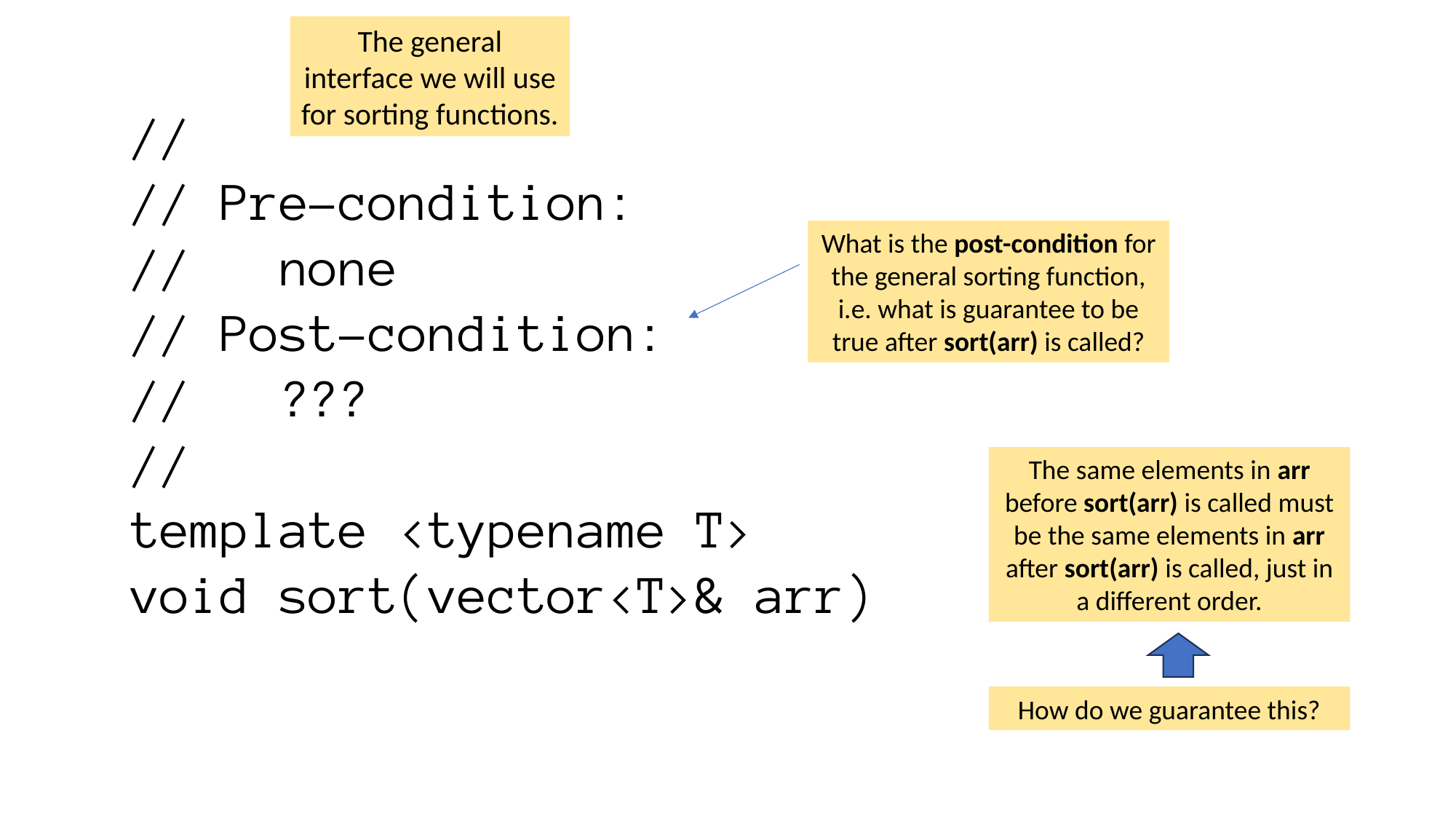

The general interface we will use for sorting functions.
//
// Pre-condition:
//   none
// Post-condition:
//   ???
//
template <typename T>
void sort(vector<T>& arr)
What is the post-condition for the general sorting function, i.e. what is guarantee to be true after sort(arr) is called?
The same elements in arr before sort(arr) is called must be the same elements in arr after sort(arr) is called, just in a different order.

How do we guarantee this?